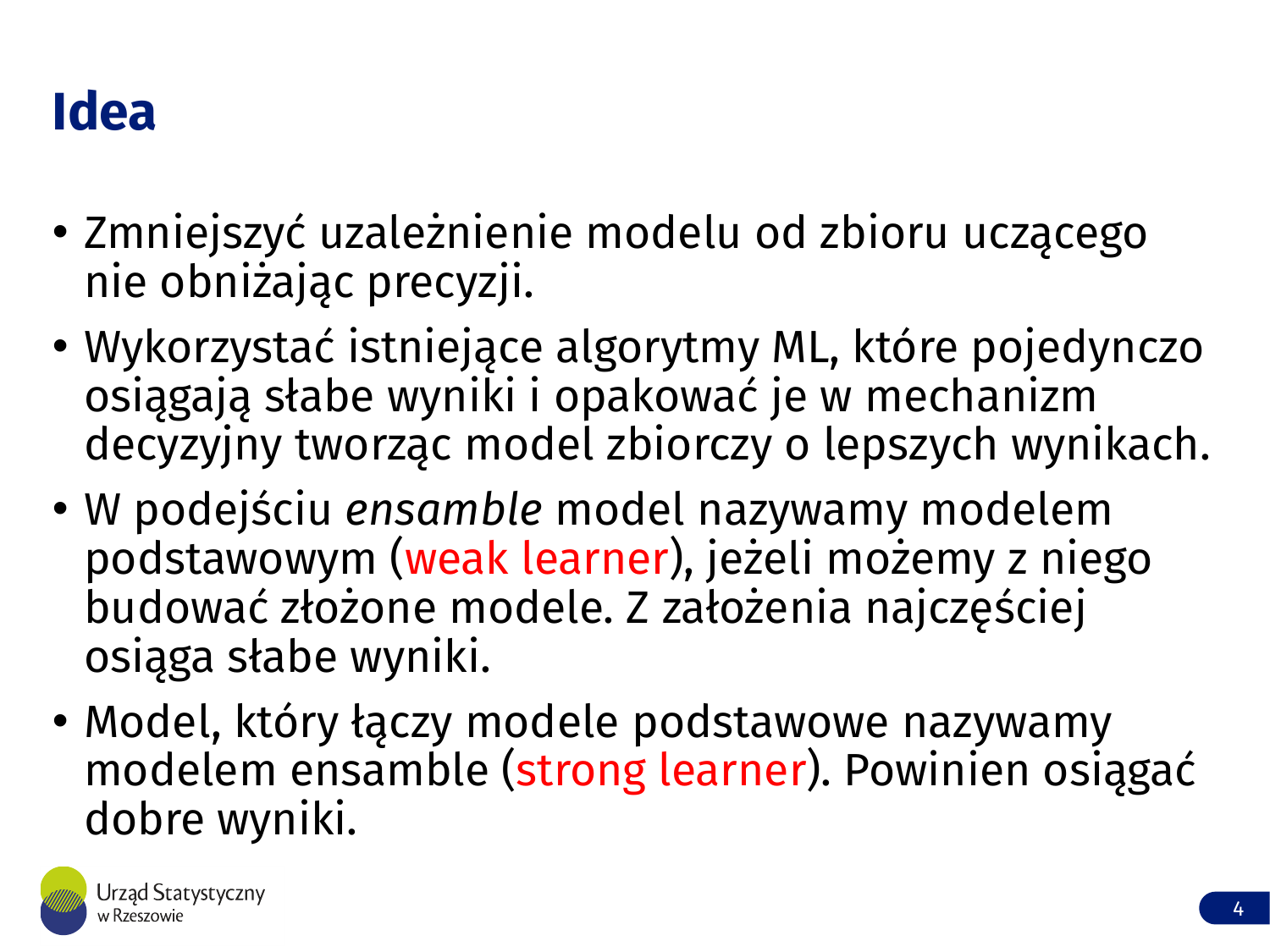

# Idea
Zmniejszyć uzależnienie modelu od zbioru uczącego nie obniżając precyzji.
Wykorzystać istniejące algorytmy ML, które pojedynczo osiągają słabe wyniki i opakować je w mechanizm decyzyjny tworząc model zbiorczy o lepszych wynikach.
W podejściu ensamble model nazywamy modelem podstawowym (weak learner), jeżeli możemy z niego budować złożone modele. Z założenia najczęściej osiąga słabe wyniki.
Model, który łączy modele podstawowe nazywamy modelem ensamble (strong learner). Powinien osiągać dobre wyniki.

4